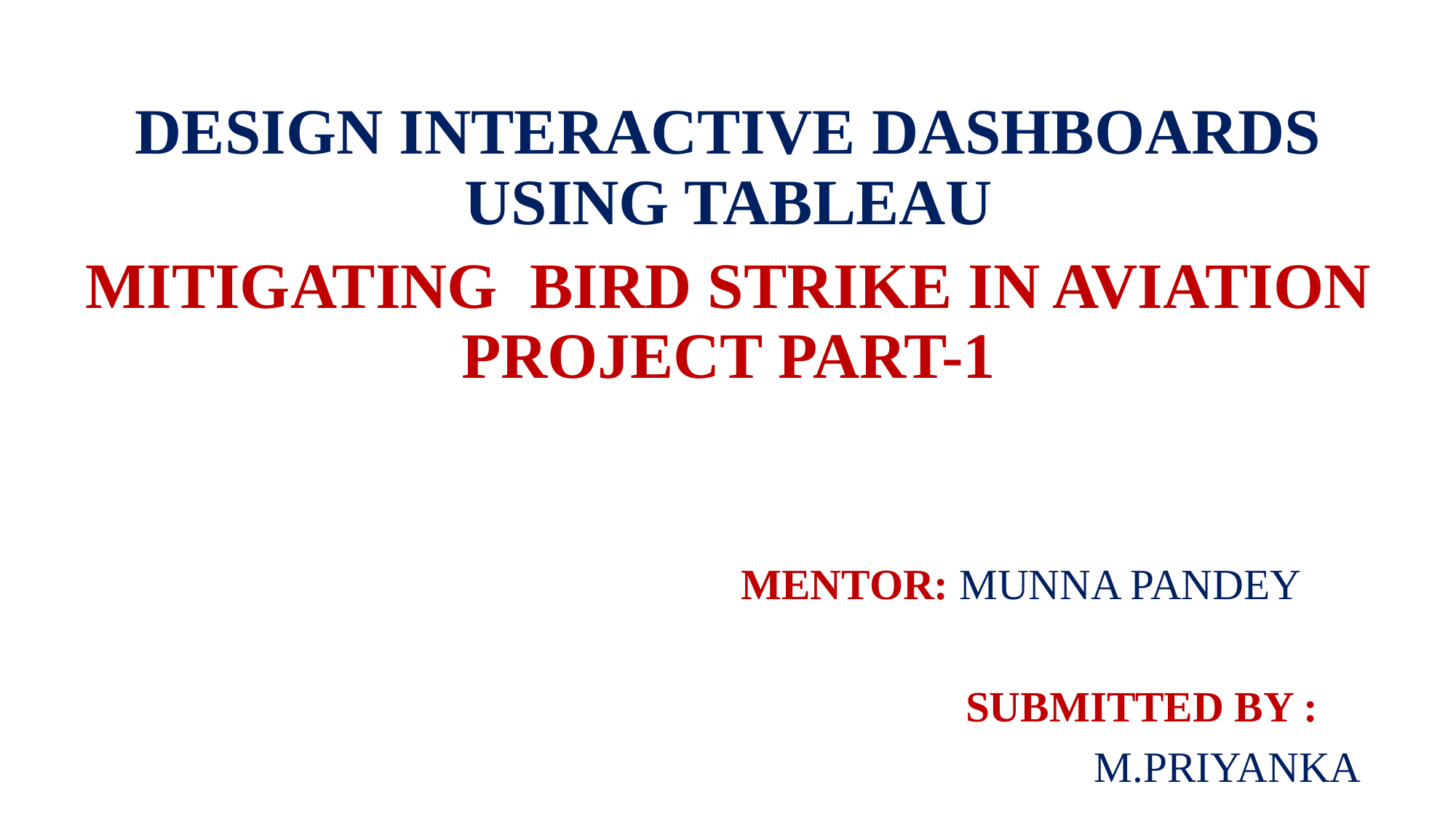

DESIGN INTERACTIVE DASHBOARDS USING TABLEAU
MITIGATING  BIRD STRIKE IN AVIATION PROJECT PART-1

                                                                   MENTOR: MUNNA PANDEY

                                                                              SUBMITTED BY :
                                                                                             M.PRIYANKA